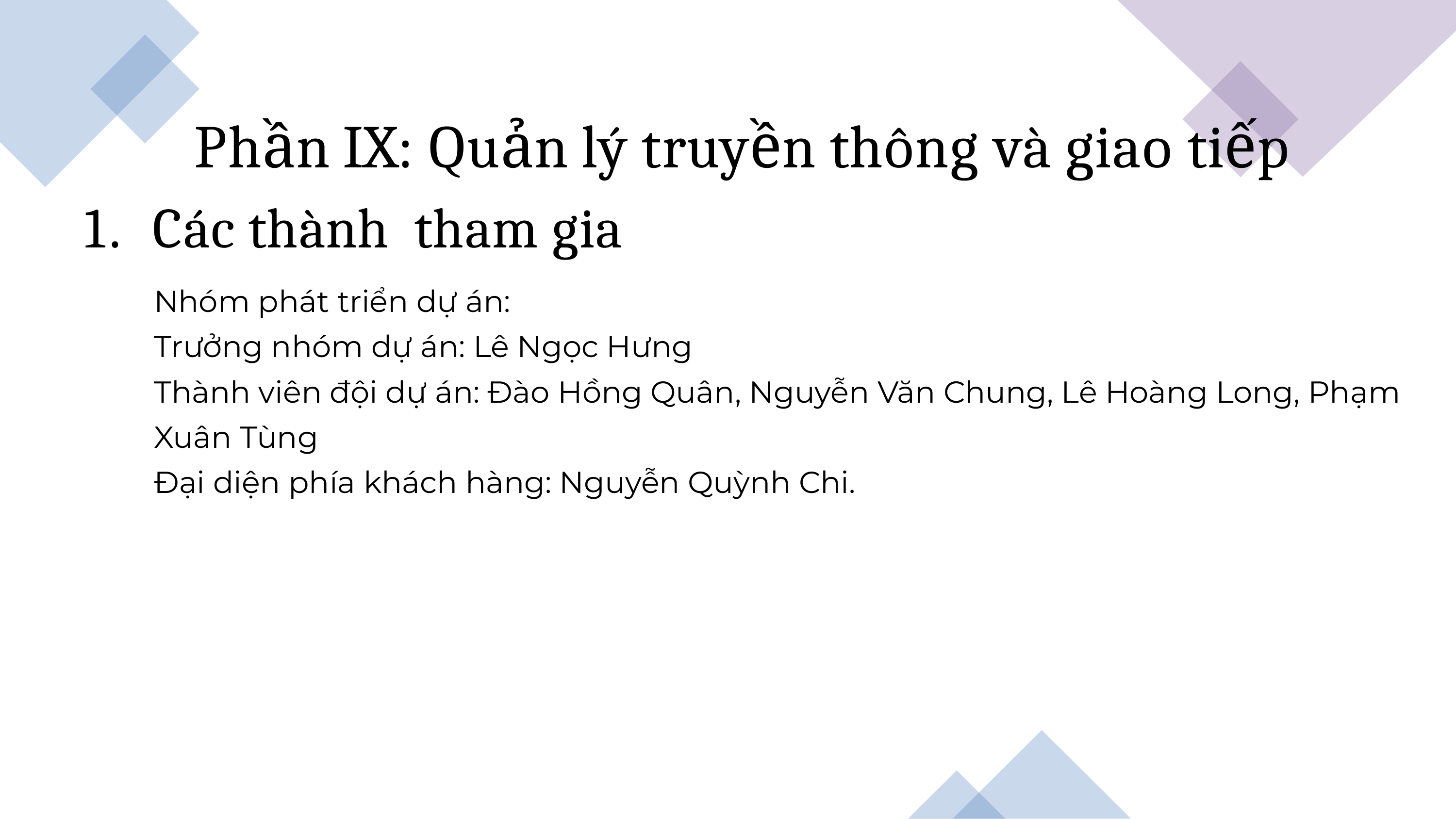

Phần IX: Quản lý truyền thông và giao tiếp
1.	Các thành  tham gia
Nhóm phát triển dự án:
Trưởng nhóm dự án: Lê Ngọc Hưng
Thành viên đội dự án: Đào Hồng Quân, Nguyễn Văn Chung, Lê Hoàng Long, Phạm Xuân Tùng
Đại diện phía khách hàng: Nguyễn Quỳnh Chi.